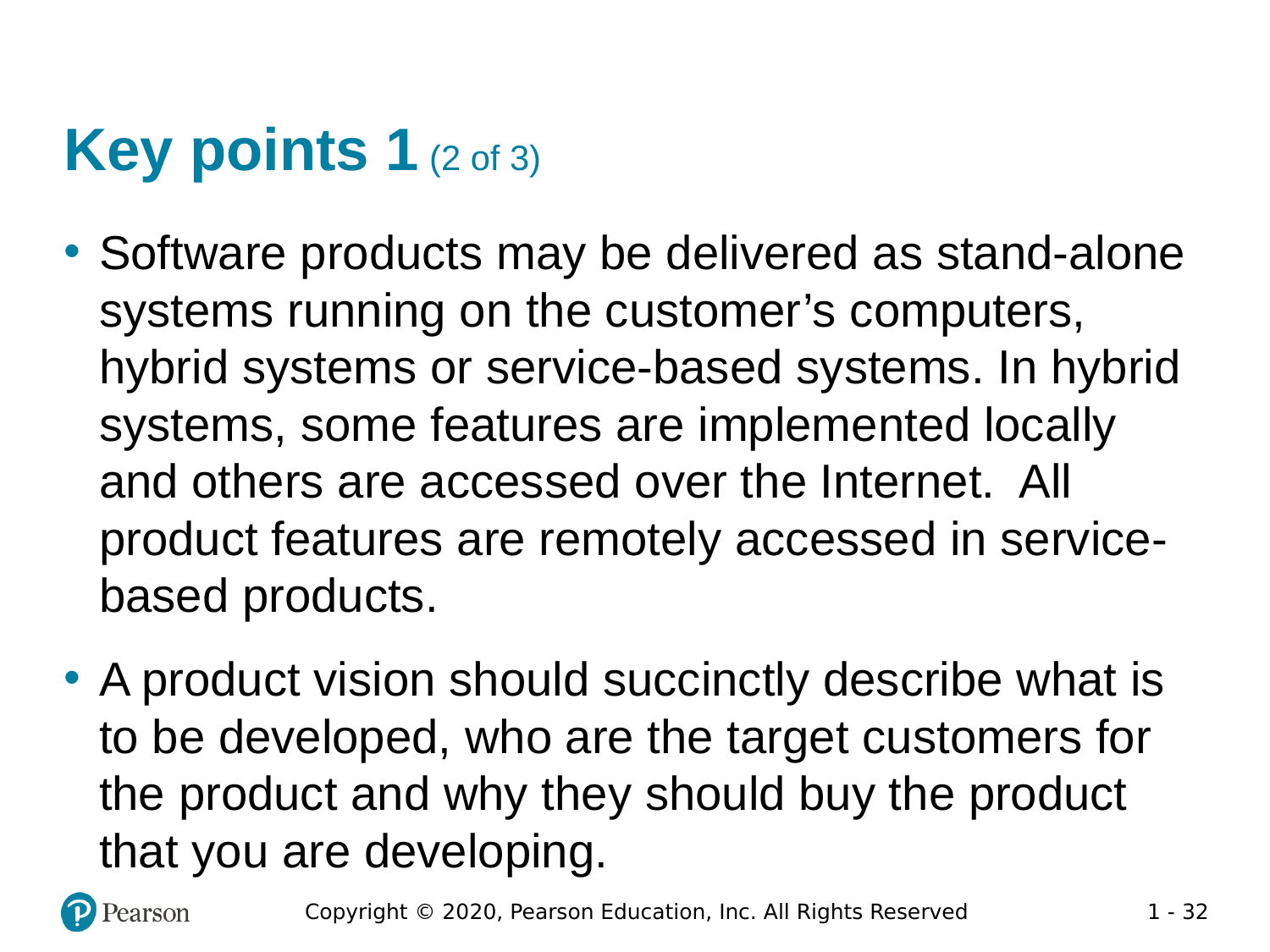

# Key points 1 (2 of 3)
Software products may be delivered as stand-alone systems running on the customer’s computers, hybrid systems or service-based systems. In hybrid systems, some features are implemented locally and others are accessed over the Internet.  All product features are remotely accessed in service-based products.
A product vision should succinctly describe what is to be developed, who are the target customers for the product and why they should buy the product that you are developing.